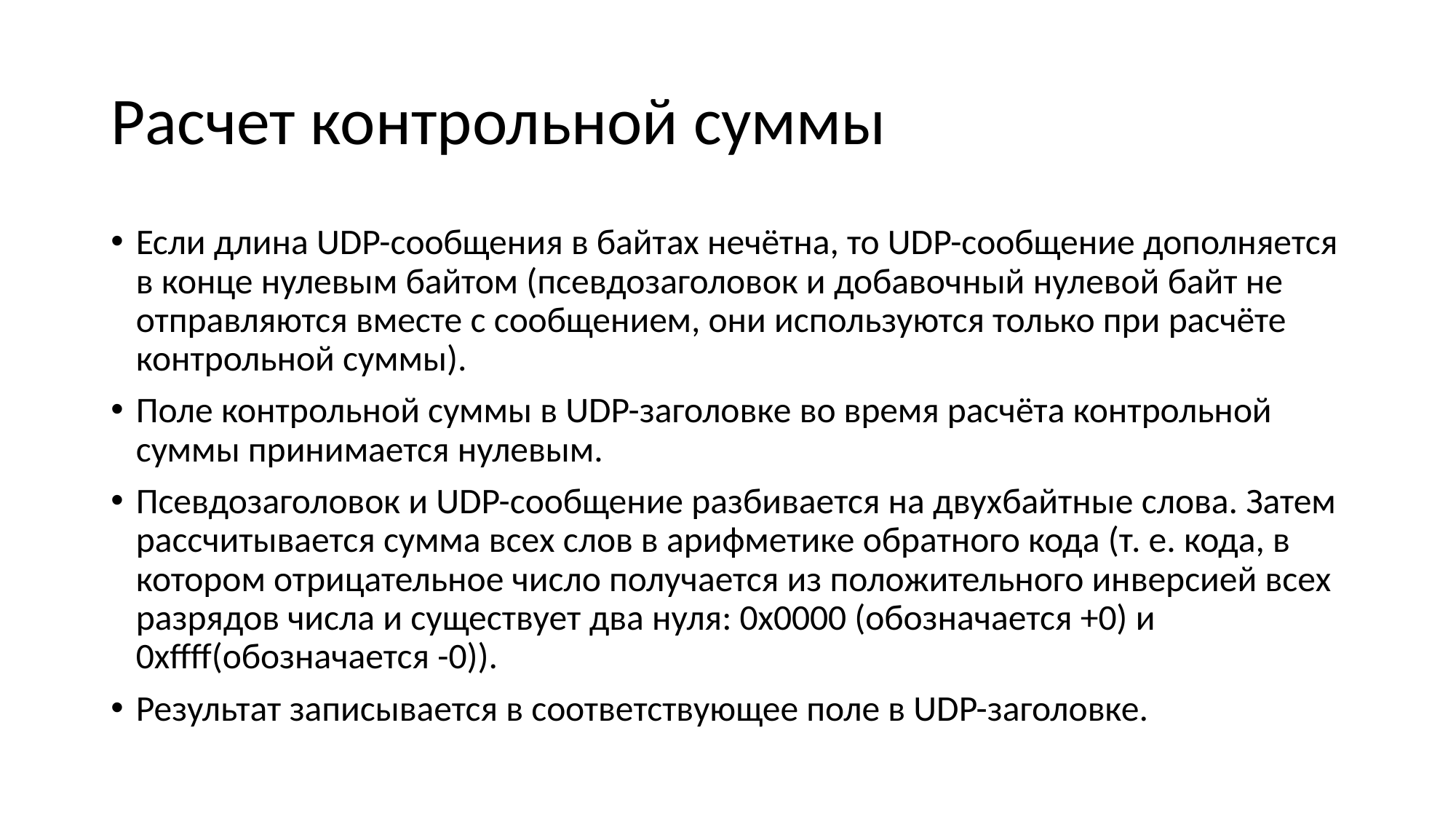

# Расчет контрольной суммы
Если длина UDP-сообщения в байтах нечётна, то UDP-сообщение дополняется в конце нулевым байтом (псевдозаголовок и добавочный нулевой байт не отправляются вместе с сообщением, они используются только при расчёте контрольной суммы).
Поле контрольной суммы в UDP-заголовке во время расчёта контрольной суммы принимается нулевым.
Псевдозаголовок и UDP-сообщение разбивается на двухбайтные слова. Затем рассчитывается сумма всех слов в арифметике обратного кода (т. е. кода, в котором отрицательное число получается из положительного инверсией всех разрядов числа и существует два нуля: 0х0000 (обозначается +0) и 0xffff(обозначается -0)).
Результат записывается в соответствующее поле в UDP-заголовке.